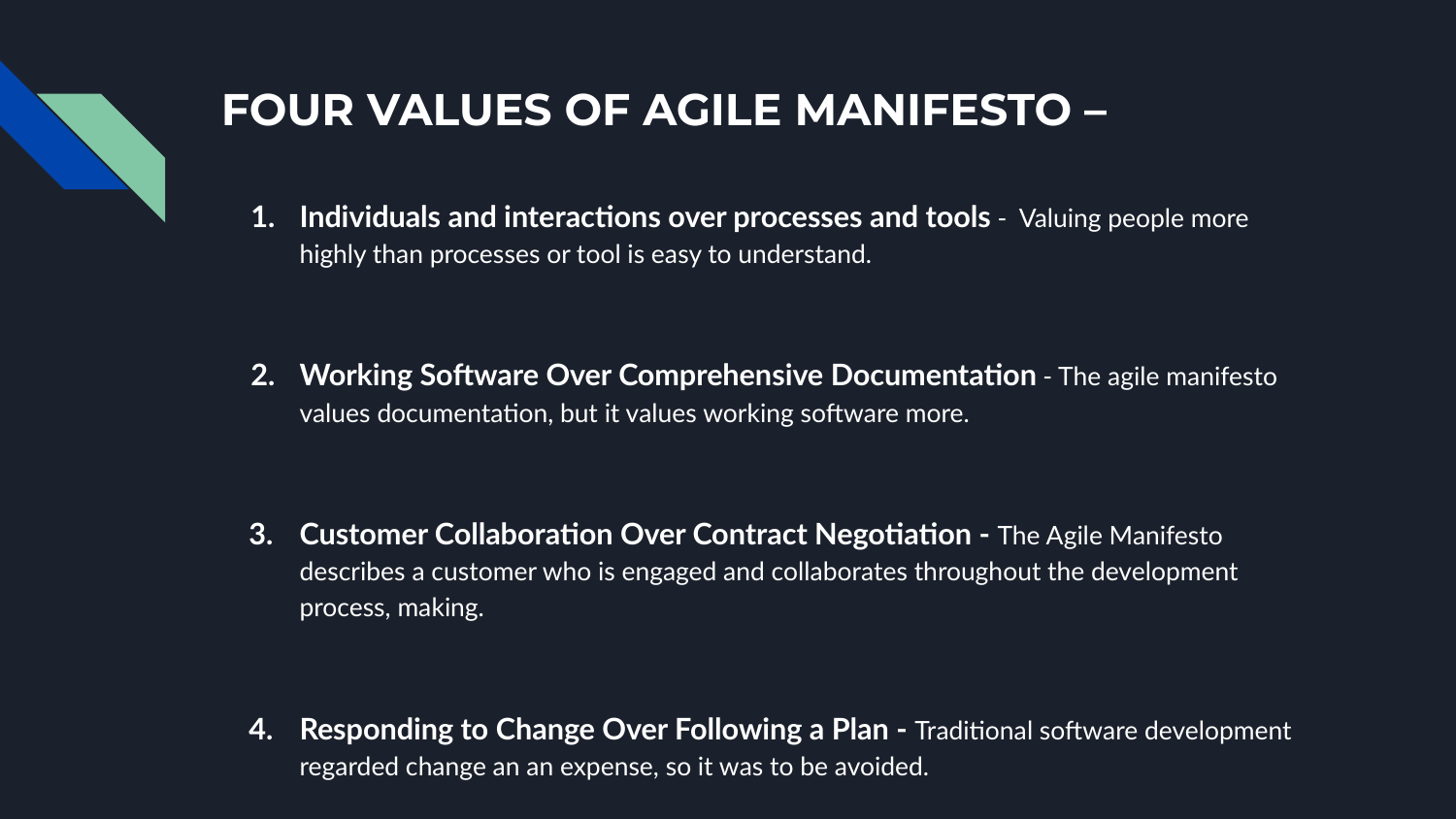

# FOUR VALUES OF AGILE MANIFESTO –
Individuals and interactions over processes and tools -  Valuing people more highly than processes or tool is easy to understand.

Working Software Over Comprehensive Documentation - The agile manifesto values documentation, but it values working software more.

Customer Collaboration Over Contract Negotiation - The Agile Manifesto describes a customer who is engaged and collaborates throughout the development process, making.

Responding to Change Over Following a Plan - Traditional software development regarded change an an expense, so it was to be avoided.